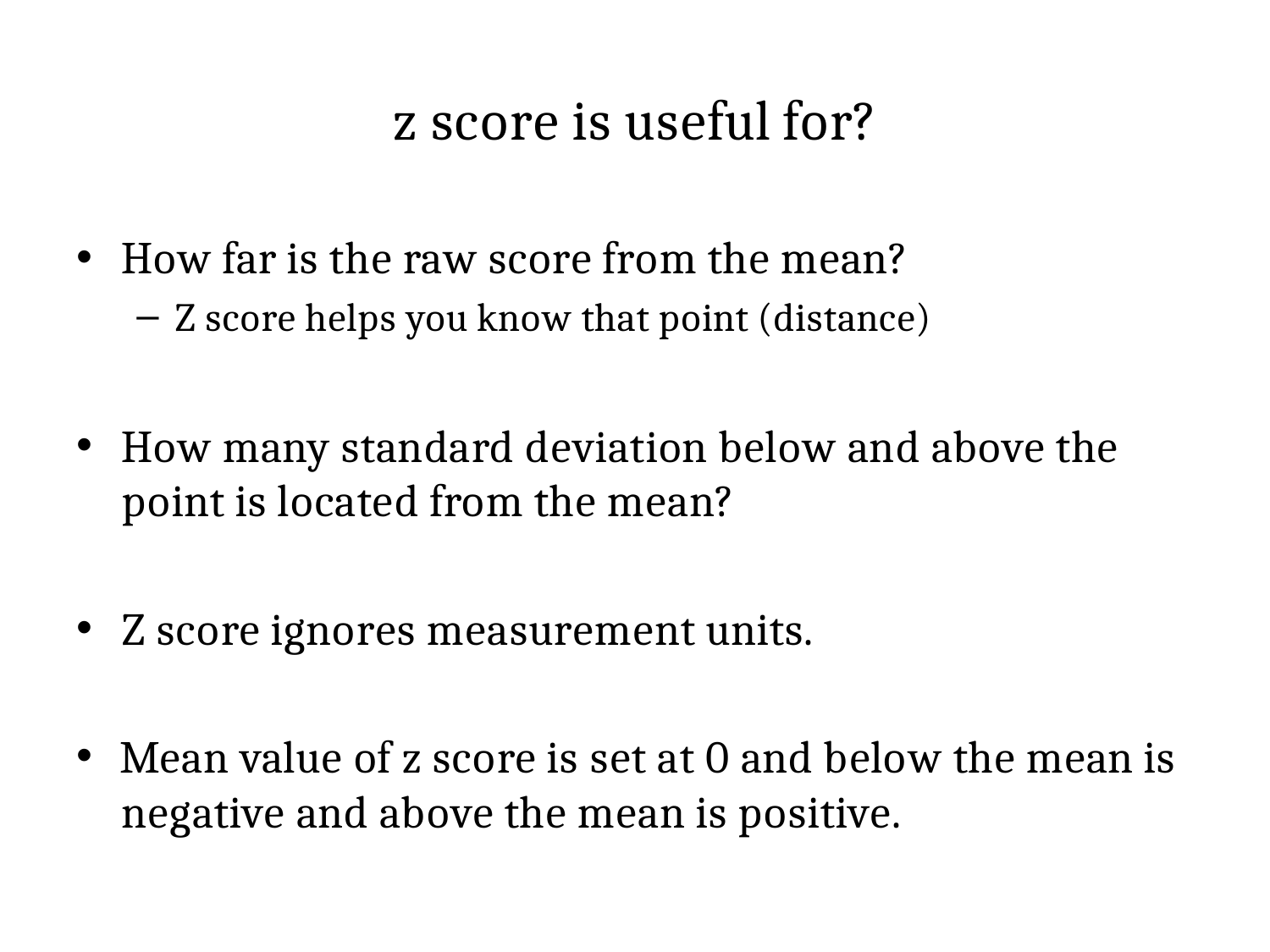

# z score is useful for?
How far is the raw score from the mean?
Z score helps you know that point (distance)

How many standard deviation below and above the point is located from the mean?

Z score ignores measurement units.

Mean value of z score is set at 0 and below the mean is negative and above the mean is positive.